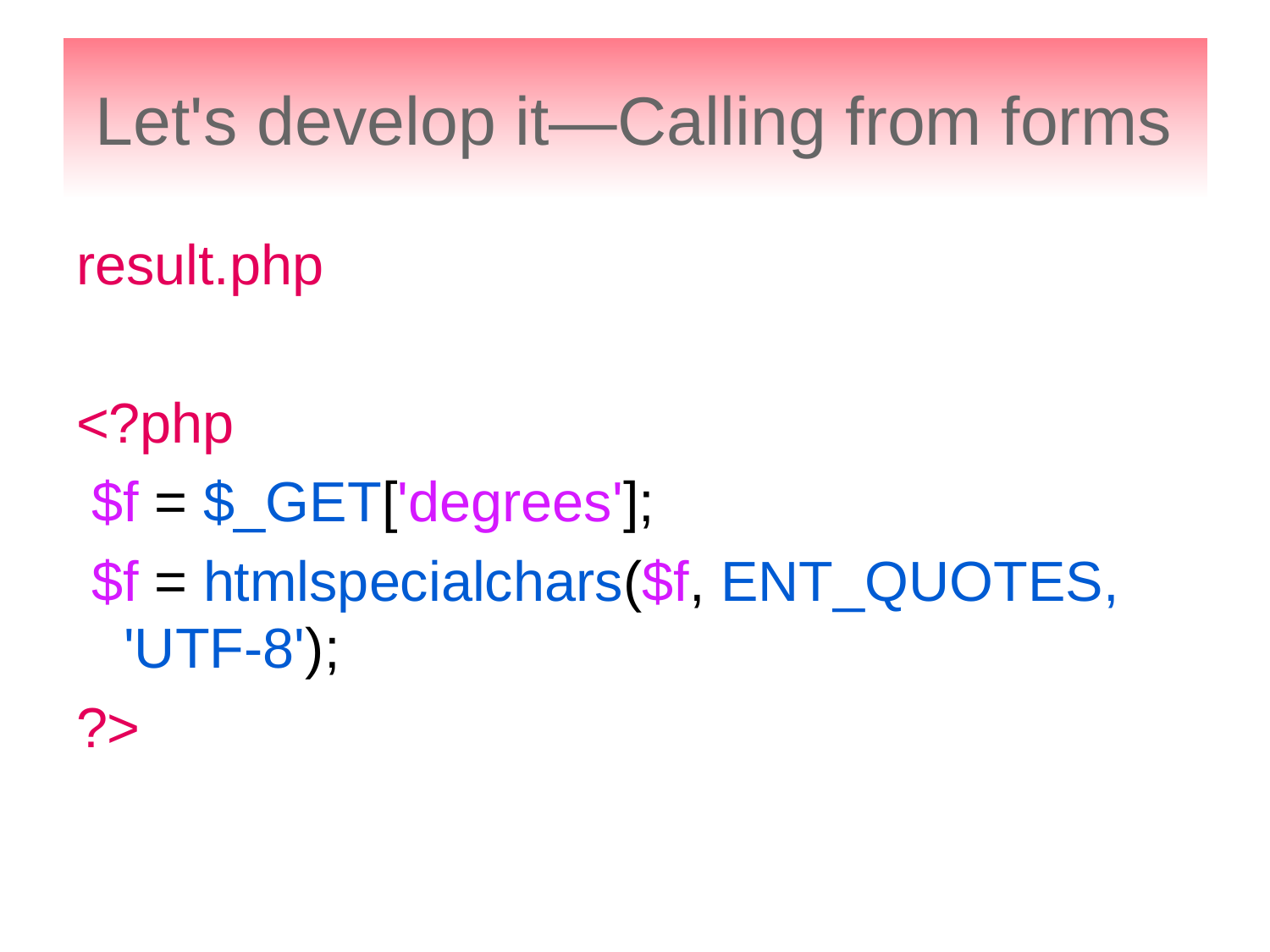

# Let's develop it—Calling from forms
result.php

<?php
 $f = $_GET['degrees'];
 $f = htmlspecialchars($f, ENT_QUOTES, 'UTF-8');
?>